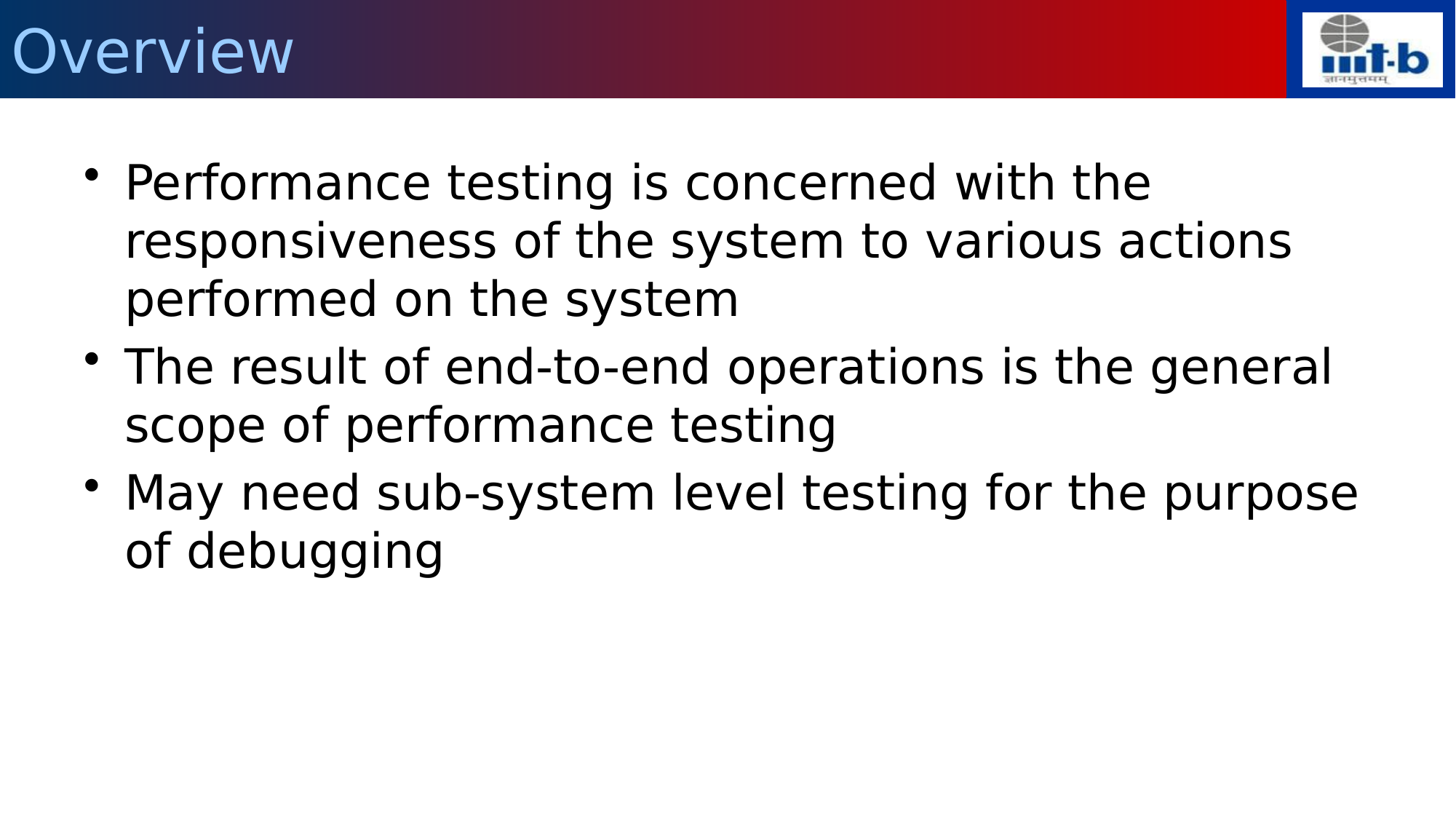

# Overview
Performance testing is concerned with the responsiveness of the system to various actions performed on the system
The result of end-to-end operations is the general scope of performance testing
May need sub-system level testing for the purpose of debugging